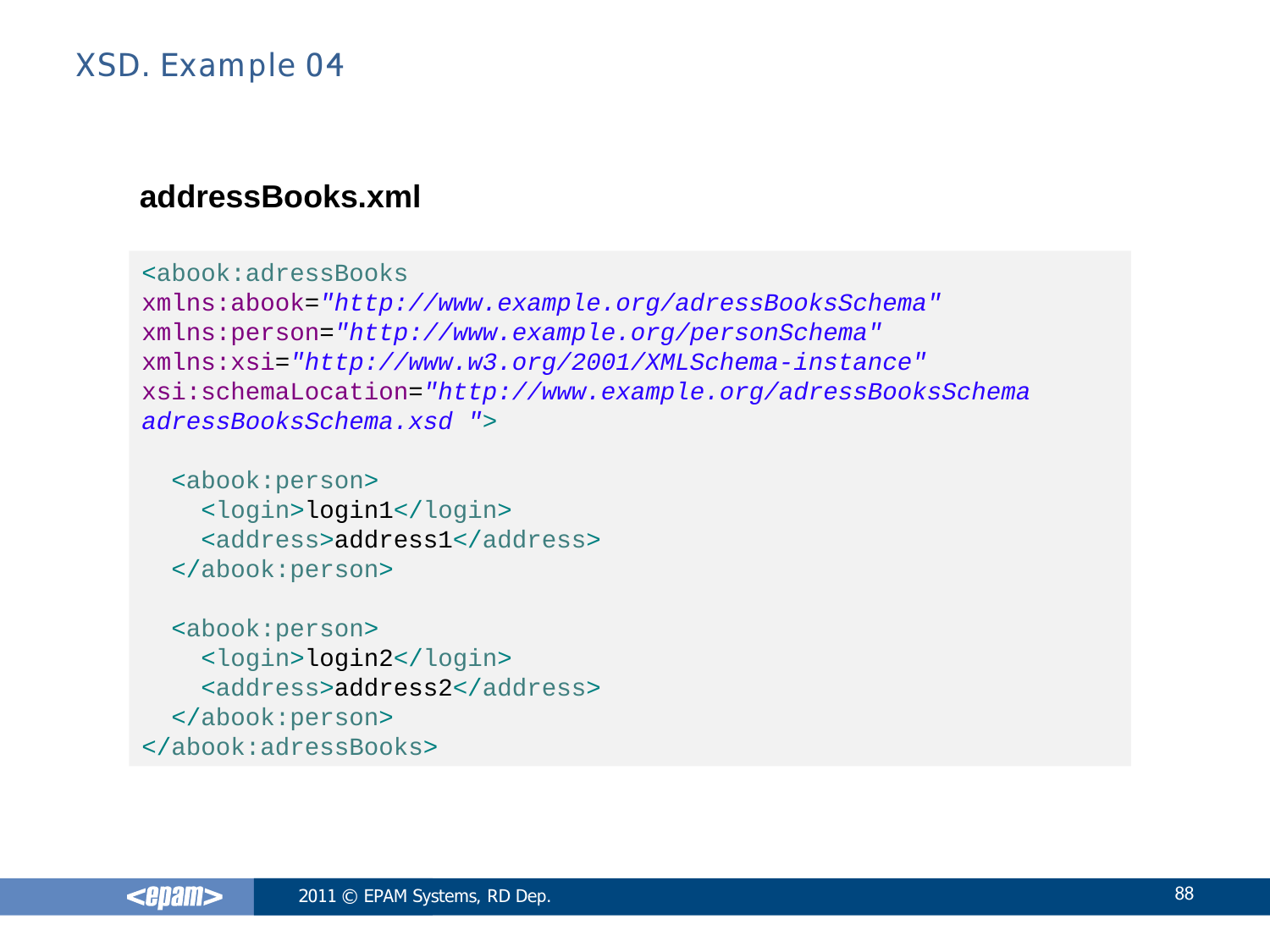

# XSD. Example 04
addressBooks.xml
<abook:adressBooks
xmlns:abook="http://www.example.org/adressBooksSchema"
xmlns:person="http://www.example.org/personSchema"
xmlns:xsi="http://www.w3.org/2001/XMLSchema-instance"
xsi:schemaLocation="http://www.example.org/adressBooksSchema
adressBooksSchema.xsd ">

  <abook:person>
    <login>login1</login>
    <address>address1</address>
  </abook:person>

  <abook:person>
    <login>login2</login>
    <address>address2</address>
  </abook:person>
</abook:adressBooks>
88
2011 © EPAM Systems, RD Dep.